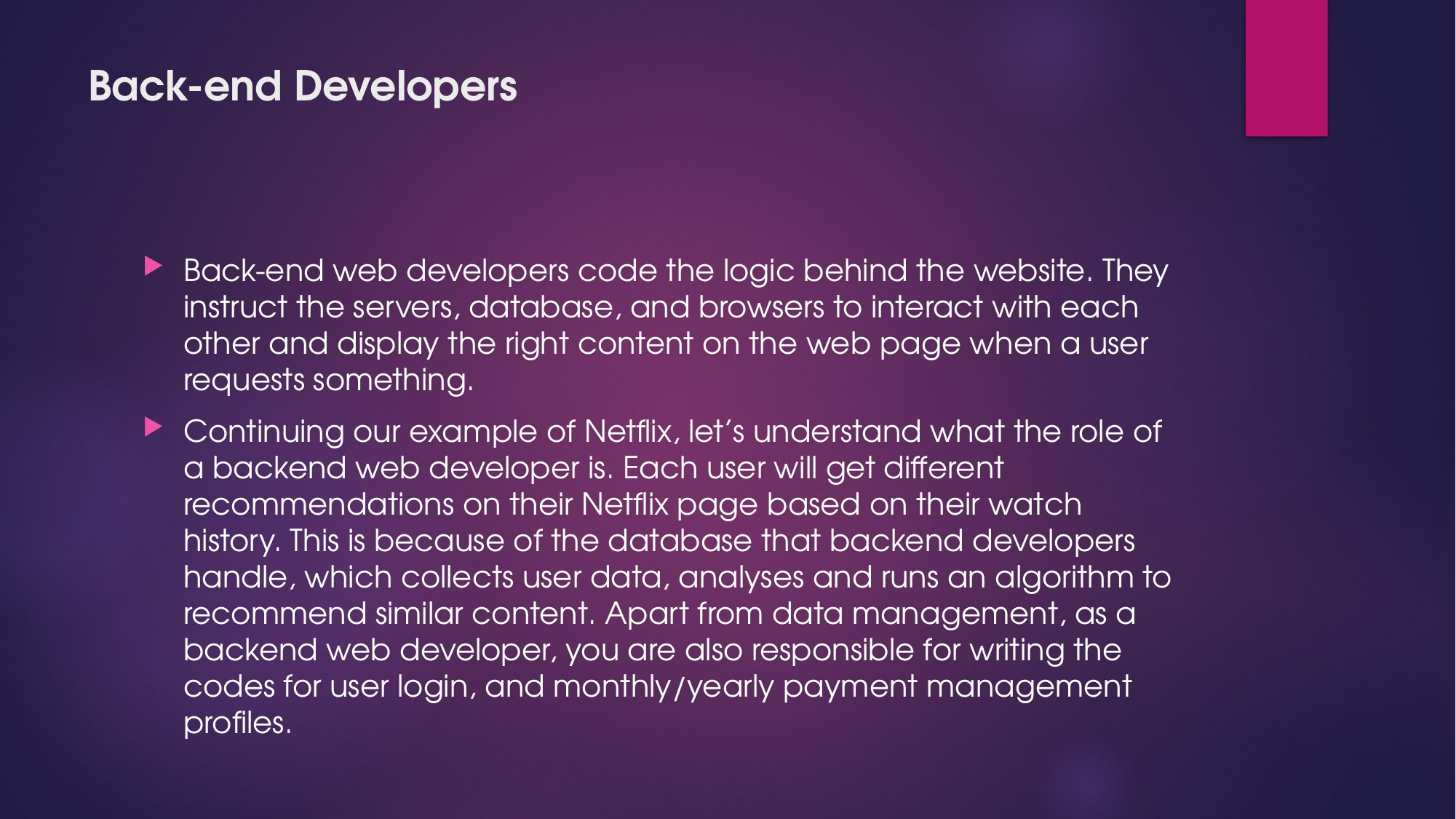

# Back-end Developers
Back-end web developers code the logic behind the website. They instruct the servers, database, and browsers to interact with each other and display the right content on the web page when a user requests something.
Continuing our example of Netflix, let’s understand what the role of a backend web developer is. Each user will get different recommendations on their Netflix page based on their watch history. This is because of the database that backend developers handle, which collects user data, analyses and runs an algorithm to recommend similar content. Apart from data management, as a backend web developer, you are also responsible for writing the codes for user login, and monthly/yearly payment management profiles.